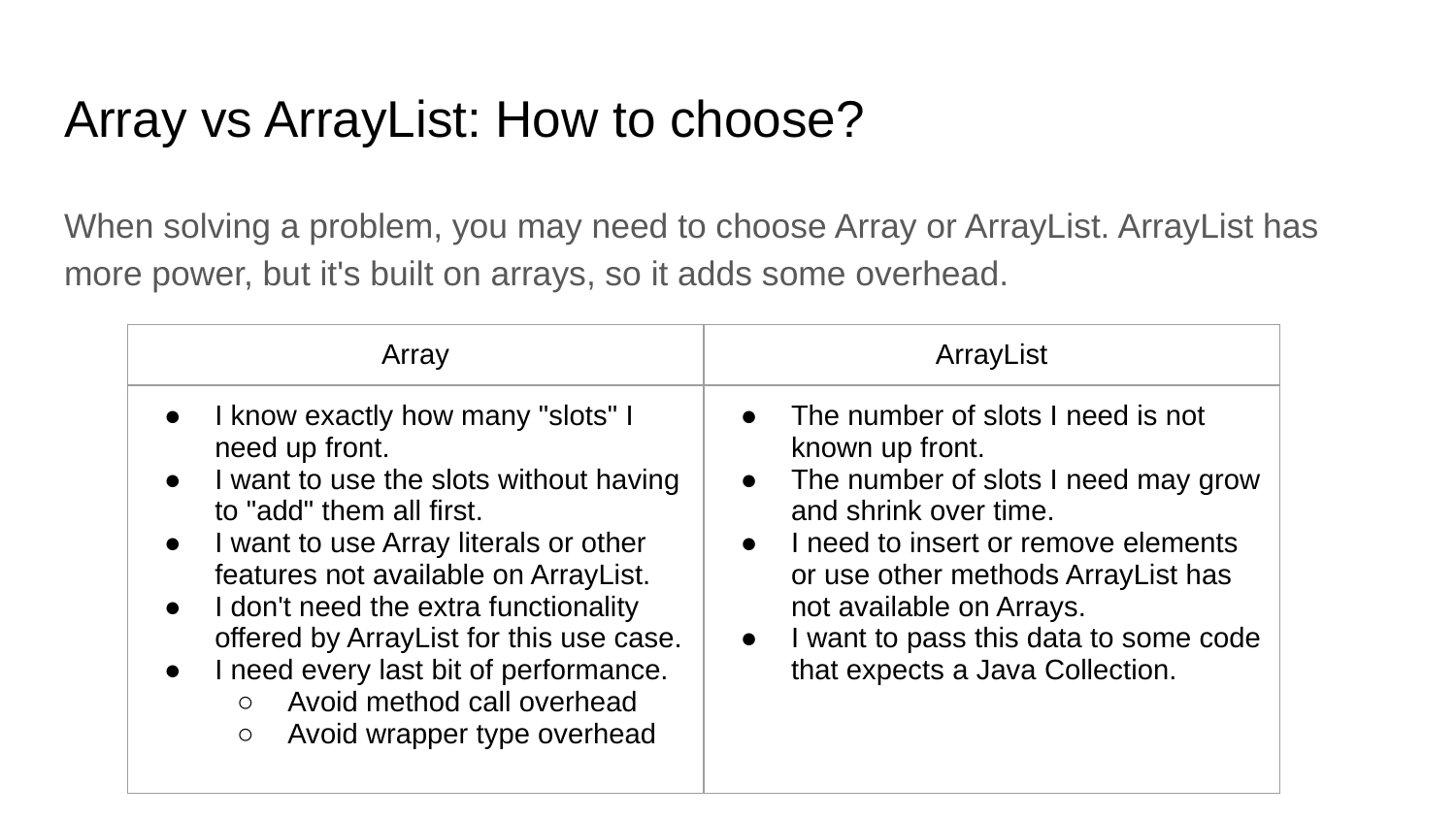

# Array vs ArrayList: How to choose?
When solving a problem, you may need to choose Array or ArrayList. ArrayList has more power, but it's built on arrays, so it adds some overhead.

| Array | ArrayList |
| --- | --- |
| I know exactly how many "slots" I need up front. I want to use the slots without having to "add" them all first. I want to use Array literals or other features not available on ArrayList. I don't need the extra functionality offered by ArrayList for this use case. I need every last bit of performance. Avoid method call overhead Avoid wrapper type overhead | The number of slots I need is not known up front. The number of slots I need may grow and shrink over time. I need to insert or remove elements or use other methods ArrayList has not available on Arrays. I want to pass this data to some code that expects a Java Collection. |